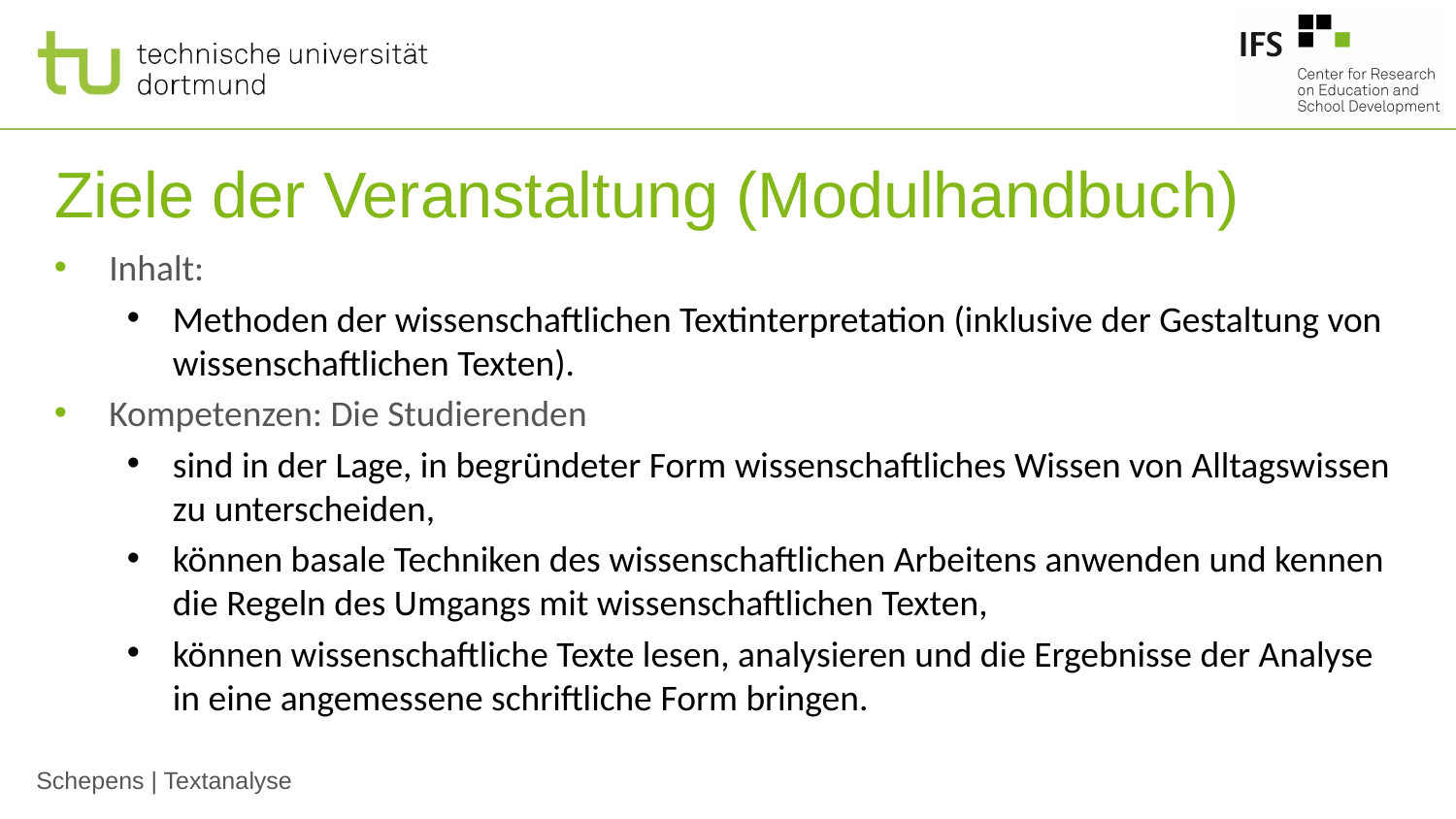

# Ziele der Veranstaltung (Modulhandbuch)
Inhalt:
Methoden der wissenschaftlichen Textinterpretation (inklusive der Gestaltung von wissenschaftlichen Texten).
Kompetenzen: Die Studierenden
sind in der Lage, in begründeter Form wissenschaftliches Wissen von Alltagswissen zu unterscheiden,
können basale Techniken des wissenschaftlichen Arbeitens anwenden und kennen die Regeln des Umgangs mit wissenschaftlichen Texten,
können wissenschaftliche Texte lesen, analysieren und die Ergebnisse der Analyse in eine angemessene schriftliche Form bringen.